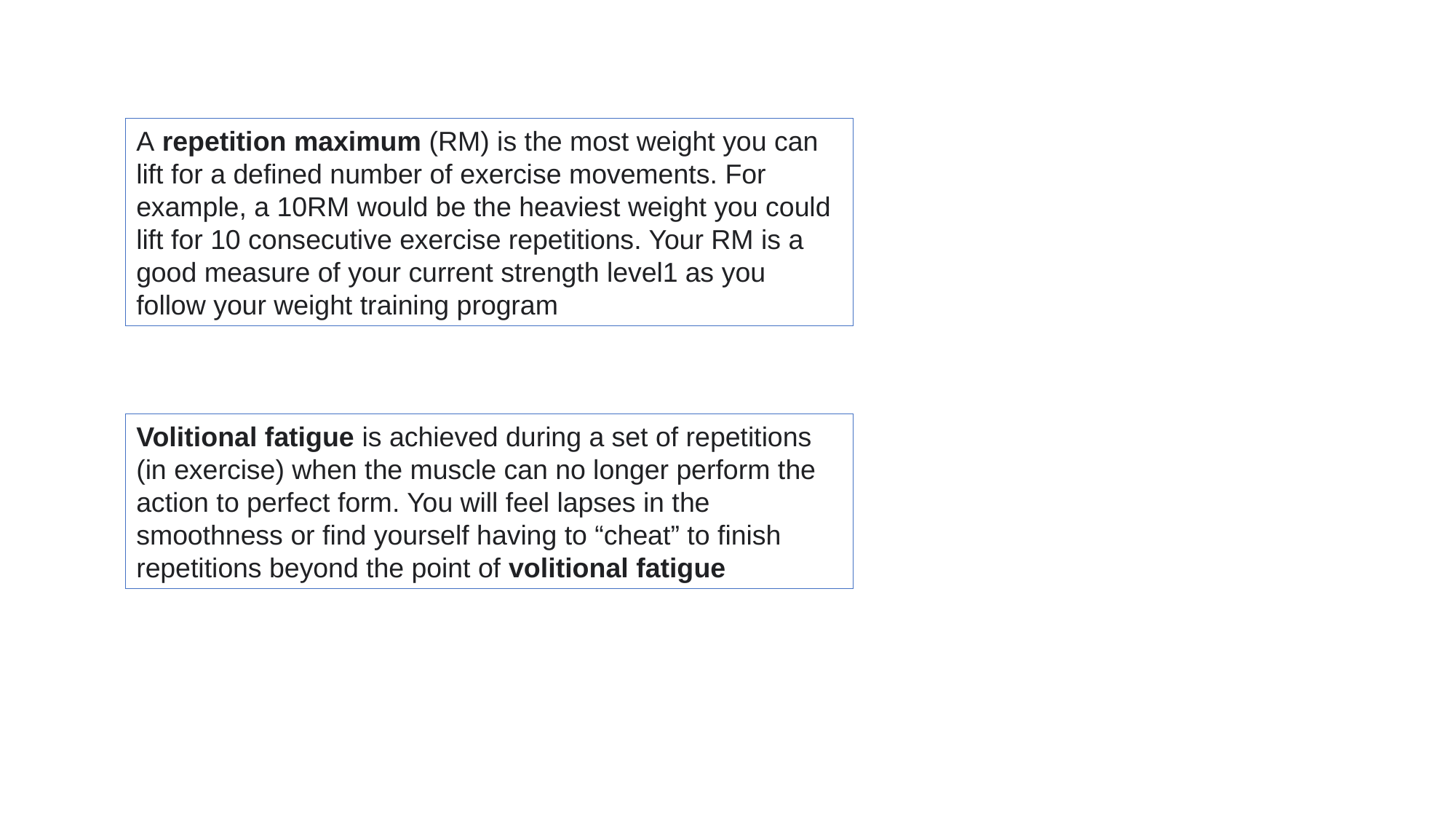

A repetition maximum (RM) is the most weight you can lift for a defined number of exercise movements. For example, a 10RM would be the heaviest weight you could lift for 10 consecutive exercise repetitions. Your RM is a good measure of your current strength level1﻿ as you follow your weight training program
Volitional fatigue is achieved during a set of repetitions (in exercise) when the muscle can no longer perform the action to perfect form. You will feel lapses in the smoothness or find yourself having to “cheat” to finish repetitions beyond the point of volitional fatigue